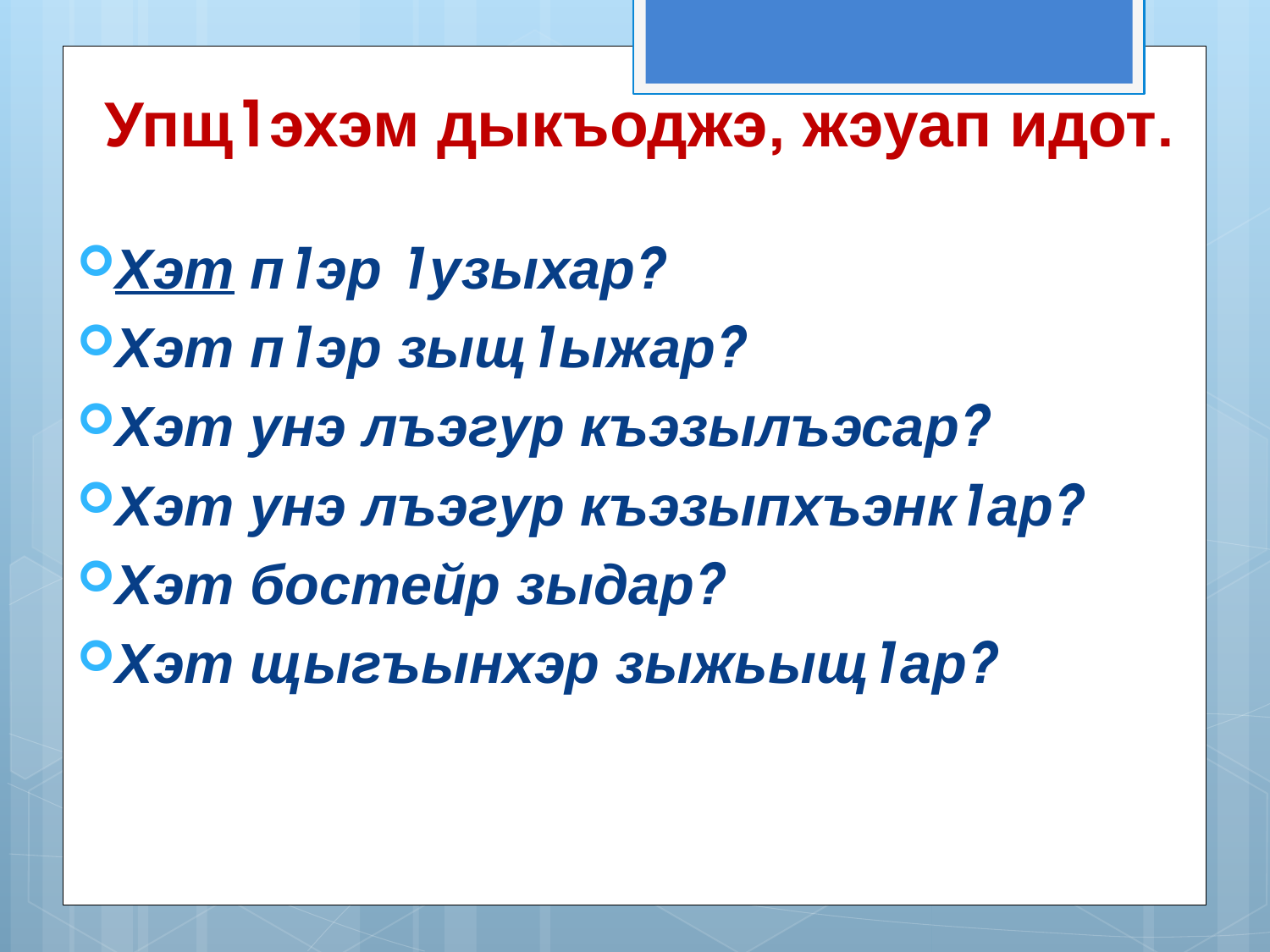

# Упщ1эхэм дыкъоджэ, жэуап идот.
Хэт п1эр 1узыхар?
Хэт п1эр зыщ1ыжар?
Хэт унэ лъэгур къэзылъэсар?
Хэт унэ лъэгур къэзыпхъэнк1ар?
Хэт бостейр зыдар?
Хэт щыгъынхэр зыжьыщ1ар?